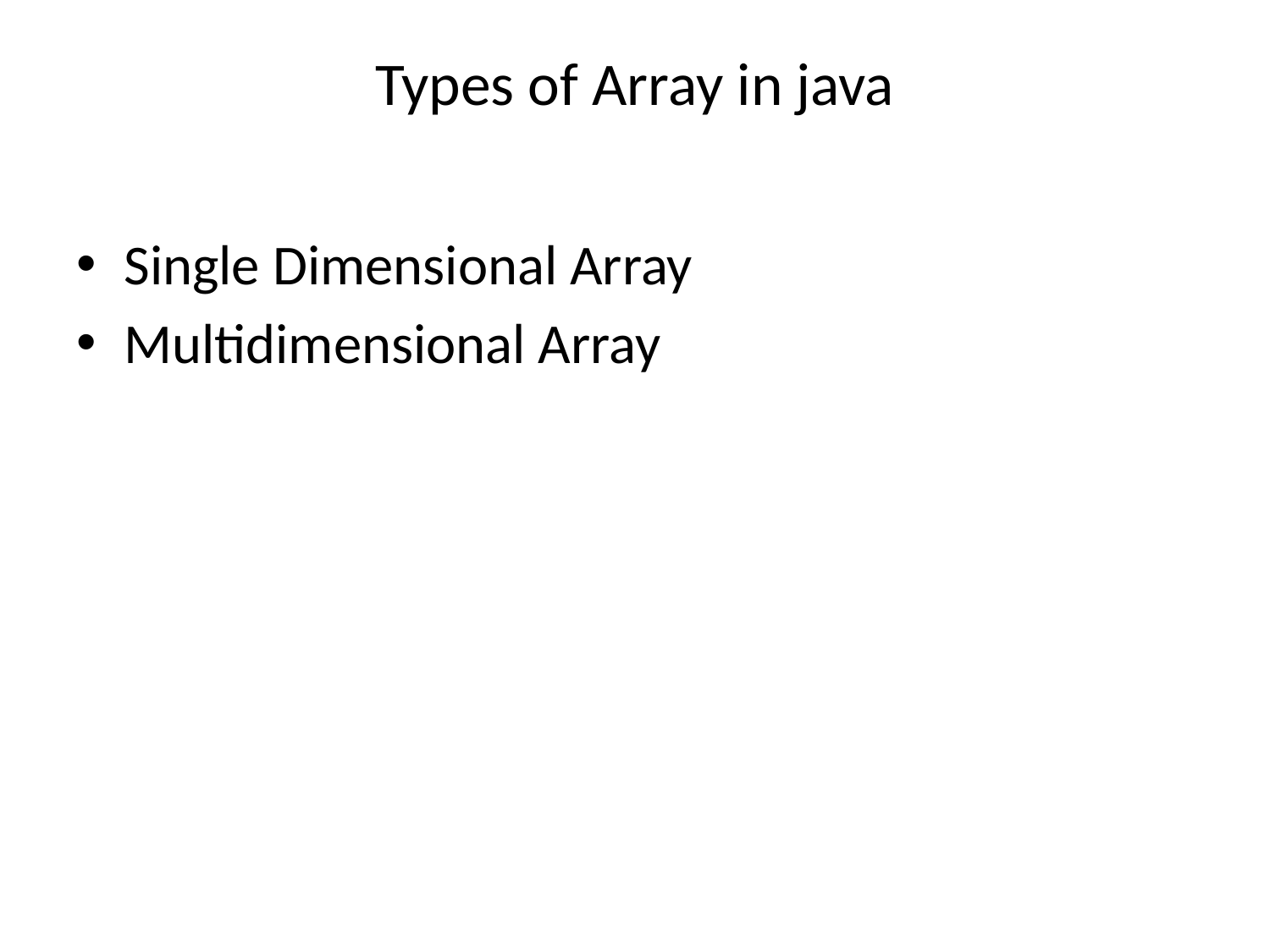

# Types of Array in java
Single Dimensional Array
Multidimensional Array